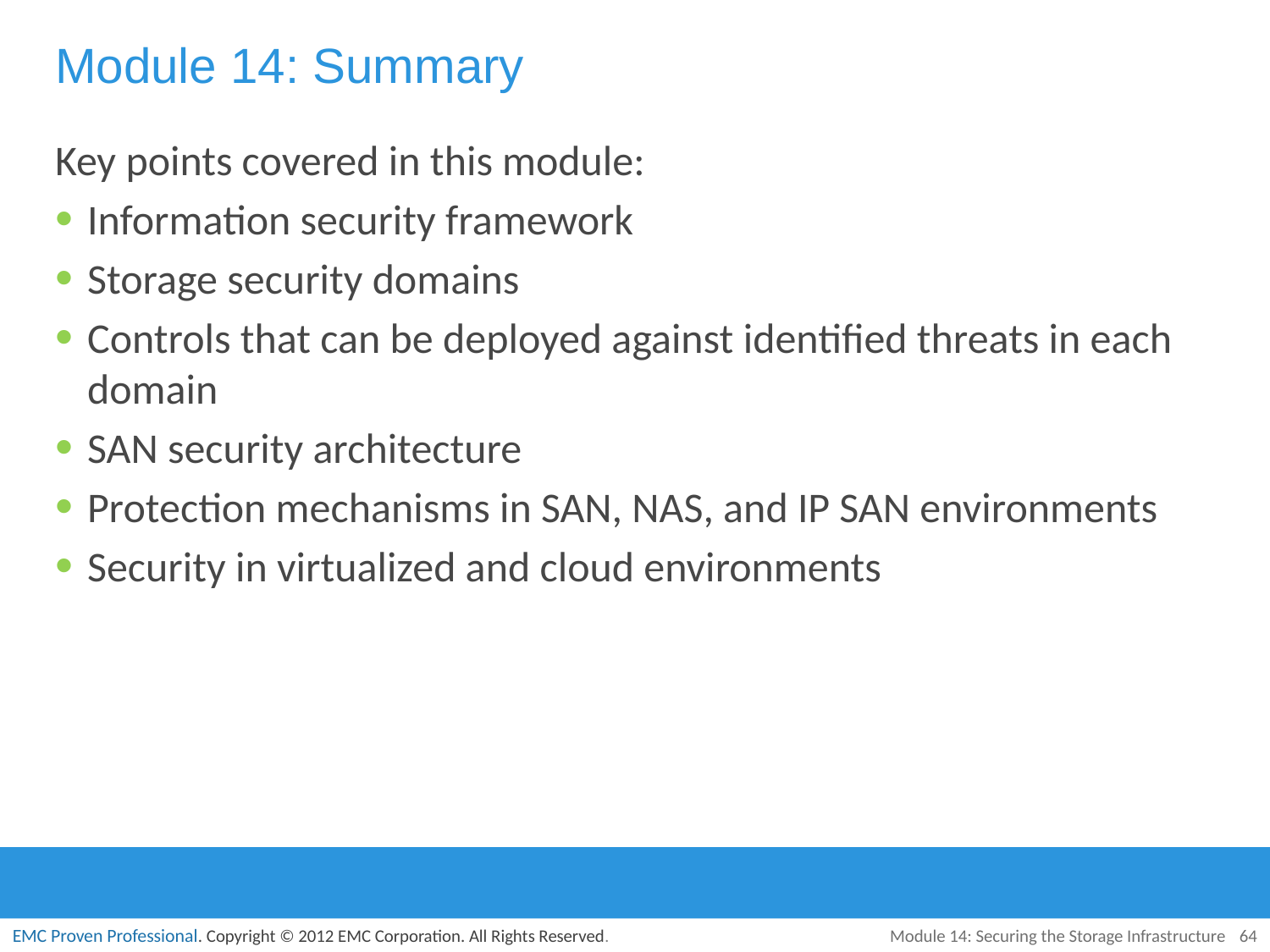

# Module 14: Summary
Key points covered in this module:
Information security framework
Storage security domains
Controls that can be deployed against identified threats in each domain
SAN security architecture
Protection mechanisms in SAN, NAS, and IP SAN environments
Security in virtualized and cloud environments

Module 14: Securing the Storage Infrastructure
64